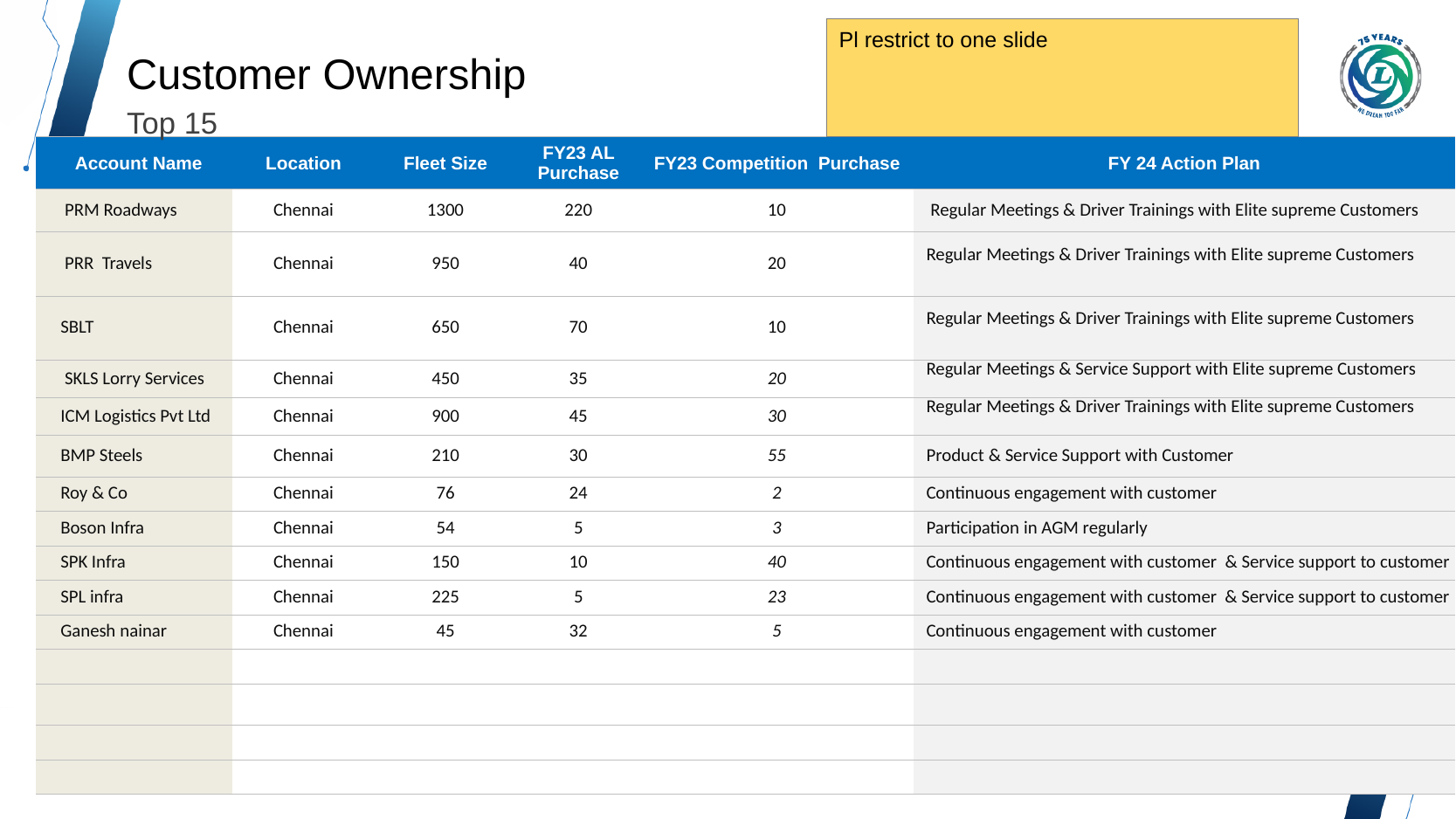

Pl restrict to one slide
Customer Ownership
Top 15
| Account Name | Location | Fleet Size | FY23 AL Purchase | FY23 Competition Purchase | FY 24 Action Plan |
| --- | --- | --- | --- | --- | --- |
| PRM Roadways | Chennai | 1300 | 220 | 10 | Regular Meetings & Driver Trainings with Elite supreme Customers |
| PRR Travels | Chennai | 950 | 40 | 20 | Regular Meetings & Driver Trainings with Elite supreme Customers |
| SBLT | Chennai | 650 | 70 | 10 | Regular Meetings & Driver Trainings with Elite supreme Customers |
| SKLS Lorry Services | Chennai | 450 | 35 | 20 | Regular Meetings & Service Support with Elite supreme Customers |
| ICM Logistics Pvt Ltd | Chennai | 900 | 45 | 30 | Regular Meetings & Driver Trainings with Elite supreme Customers |
| BMP Steels | Chennai | 210 | 30 | 55 | Product & Service Support with Customer |
| Roy & Co | Chennai | 76 | 24 | 2 | Continuous engagement with customer |
| Boson Infra | Chennai | 54 | 5 | 3 | Participation in AGM regularly |
| SPK Infra | Chennai | 150 | 10 | 40 | Continuous engagement with customer & Service support to customer |
| SPL infra | Chennai | 225 | 5 | 23 | Continuous engagement with customer & Service support to customer |
| Ganesh nainar | Chennai | 45 | 32 | 5 | Continuous engagement with customer |
|  |  |  |  |  |  |
|  |  |  |  |  |  |
|  |  |  |  |  |  |
|  |  |  |  |  |  |